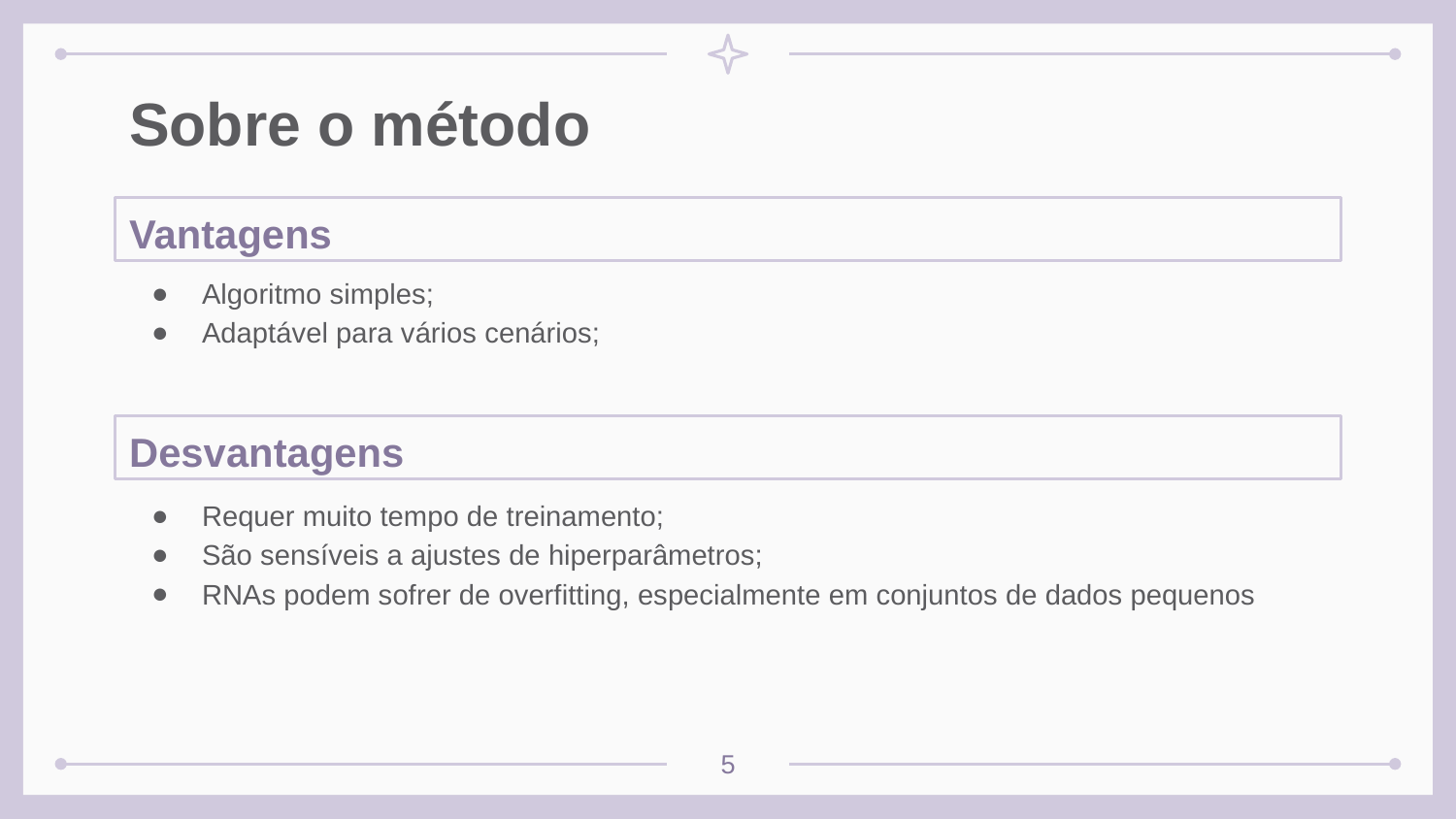

# Sobre o método
Vantagens
Algoritmo simples;
Adaptável para vários cenários;
Desvantagens
Requer muito tempo de treinamento;
São sensíveis a ajustes de hiperparâmetros;
RNAs podem sofrer de overfitting, especialmente em conjuntos de dados pequenos
5